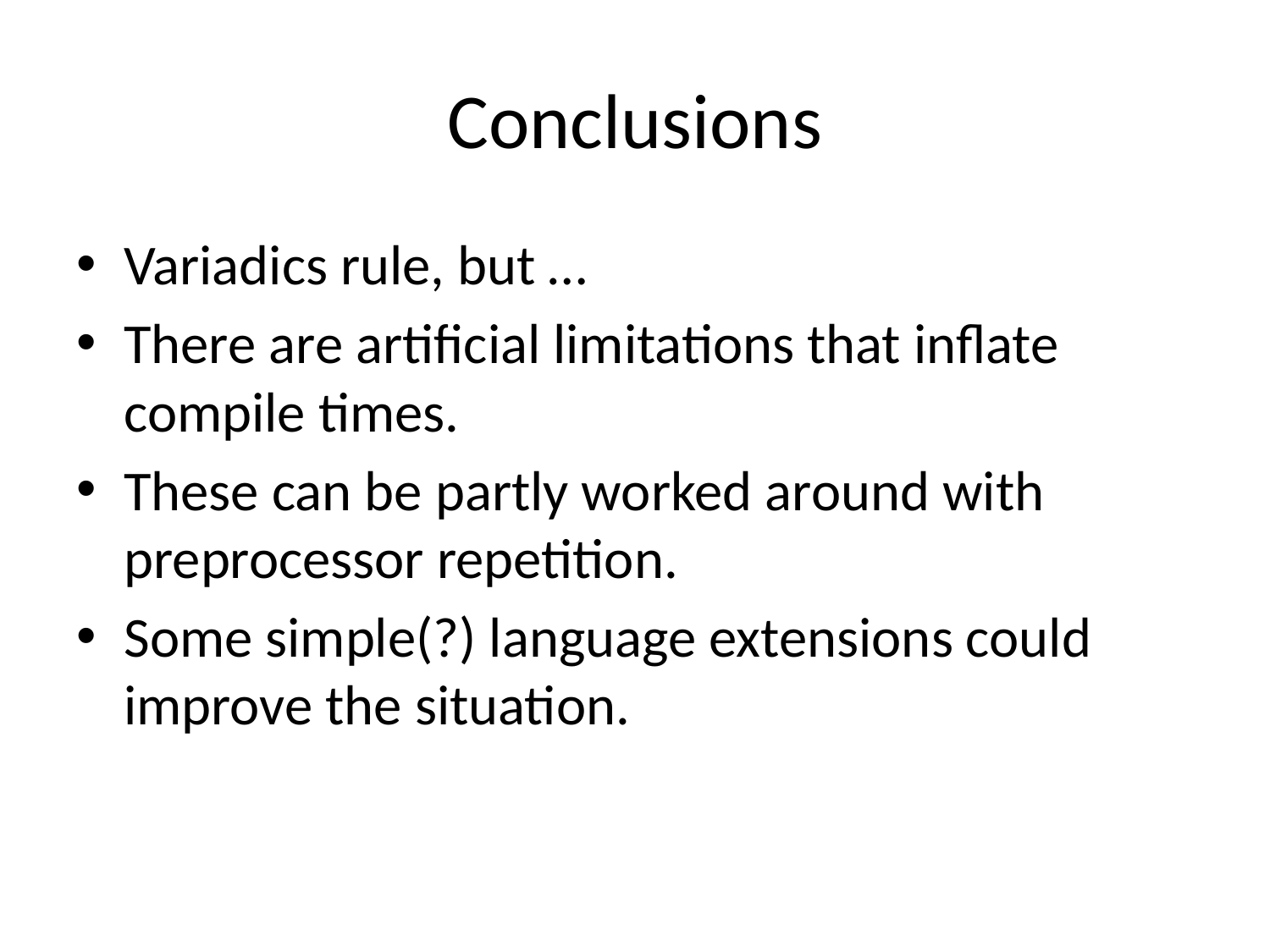

# Conclusions
Variadics rule, but …
There are artificial limitations that inflate compile times.
These can be partly worked around with preprocessor repetition.
Some simple(?) language extensions could improve the situation.